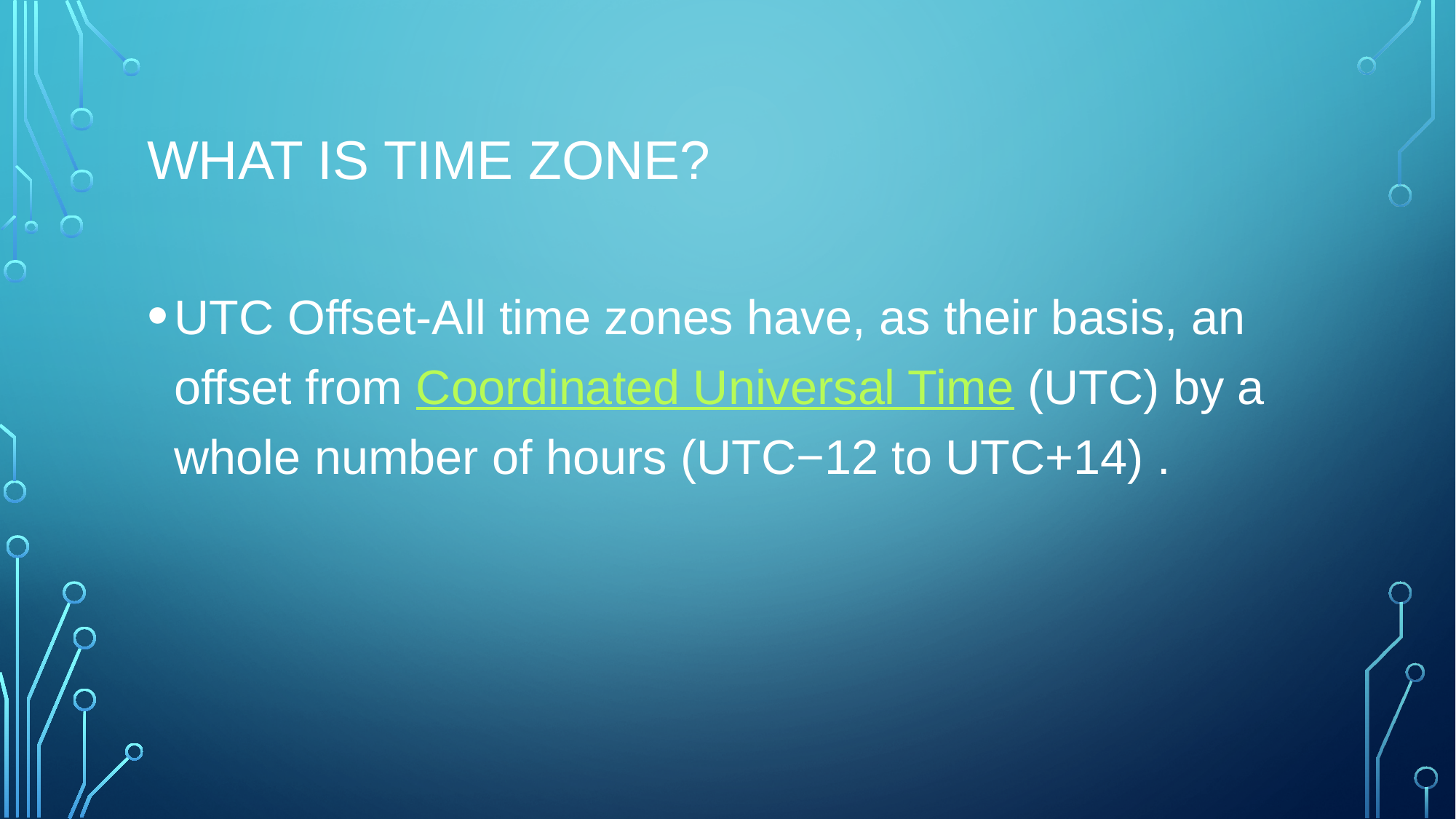

# What is time zone?
UTC Offset-All time zones have, as their basis, an offset from Coordinated Universal Time (UTC) by a whole number of hours (UTC−12 to UTC+14) .